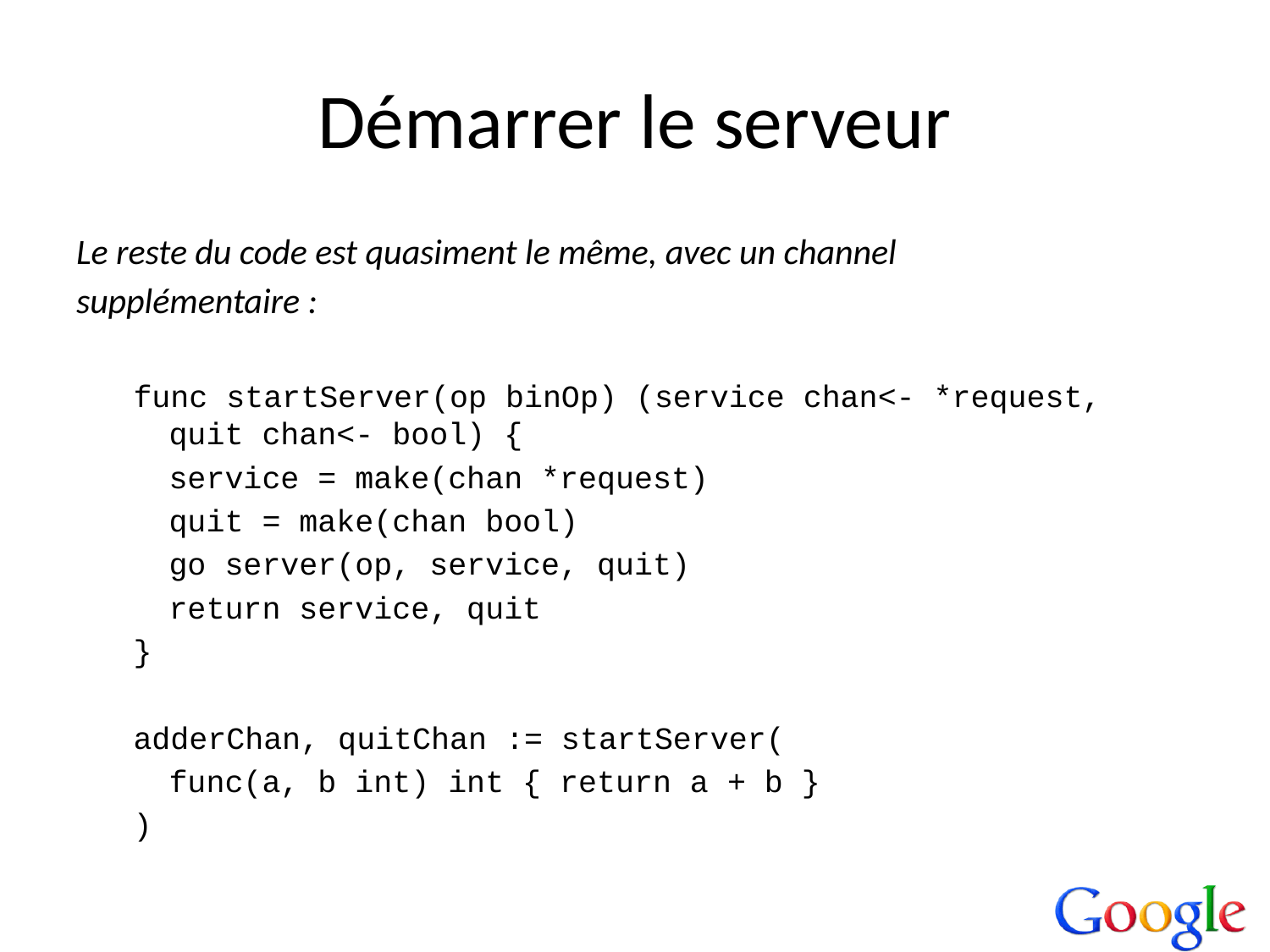

# Démarrer le serveur
Le reste du code est quasiment le même, avec un channel
supplémentaire :

func startServer(op binOp) (service chan<- *request, quit chan<- bool) {
		service = make(chan *request)
		quit = make(chan bool)
		go server(op, service, quit)
		return service, quit
}

adderChan, quitChan := startServer(
	func(a, b int) int { return a + b }
)